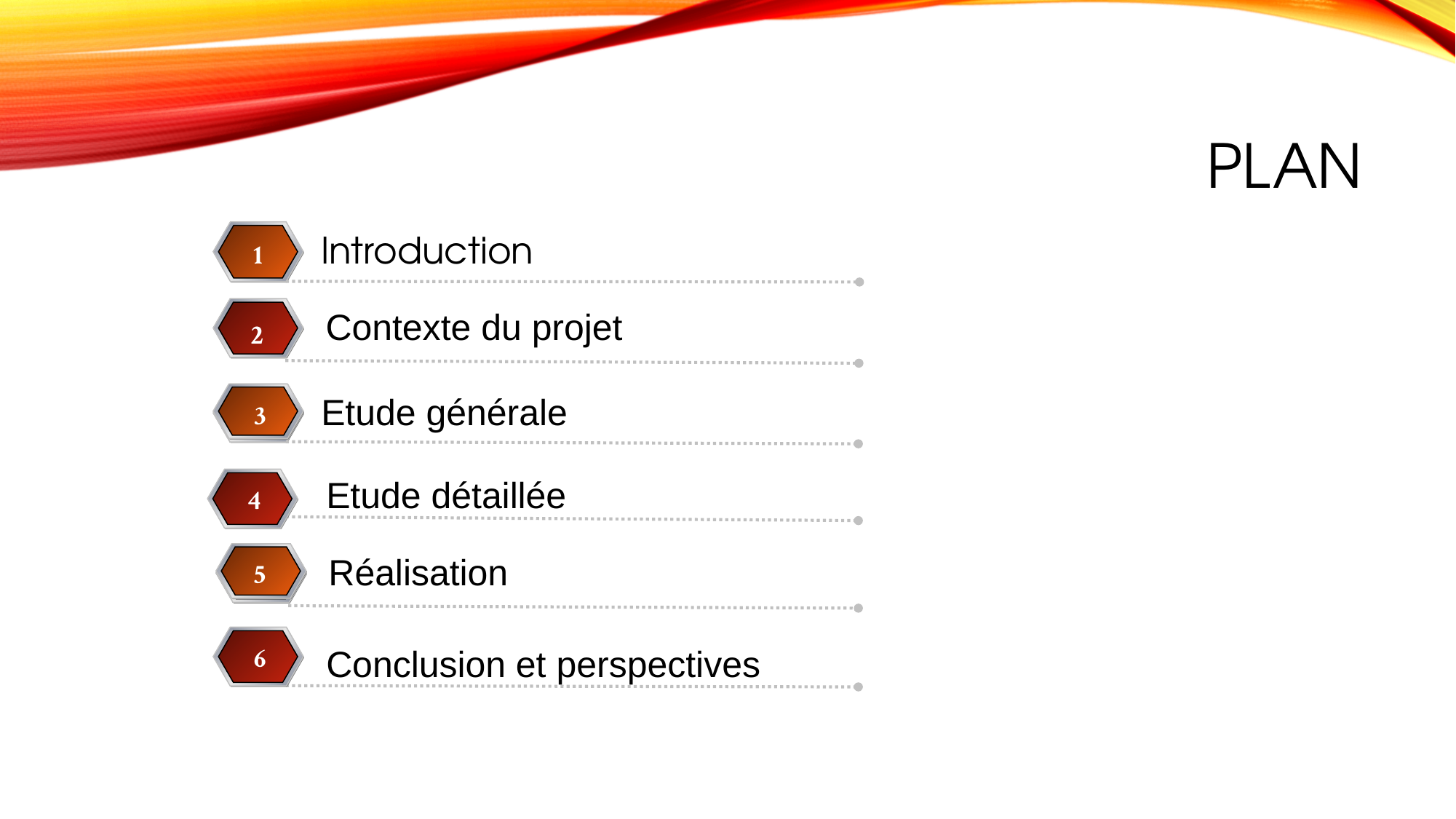

# pLAN

Introduction
1

Contexte du projet
2

Etude générale
3
3

Etude détaillée

4

Réalisation
5
4

6
6
Conclusion et perspectives